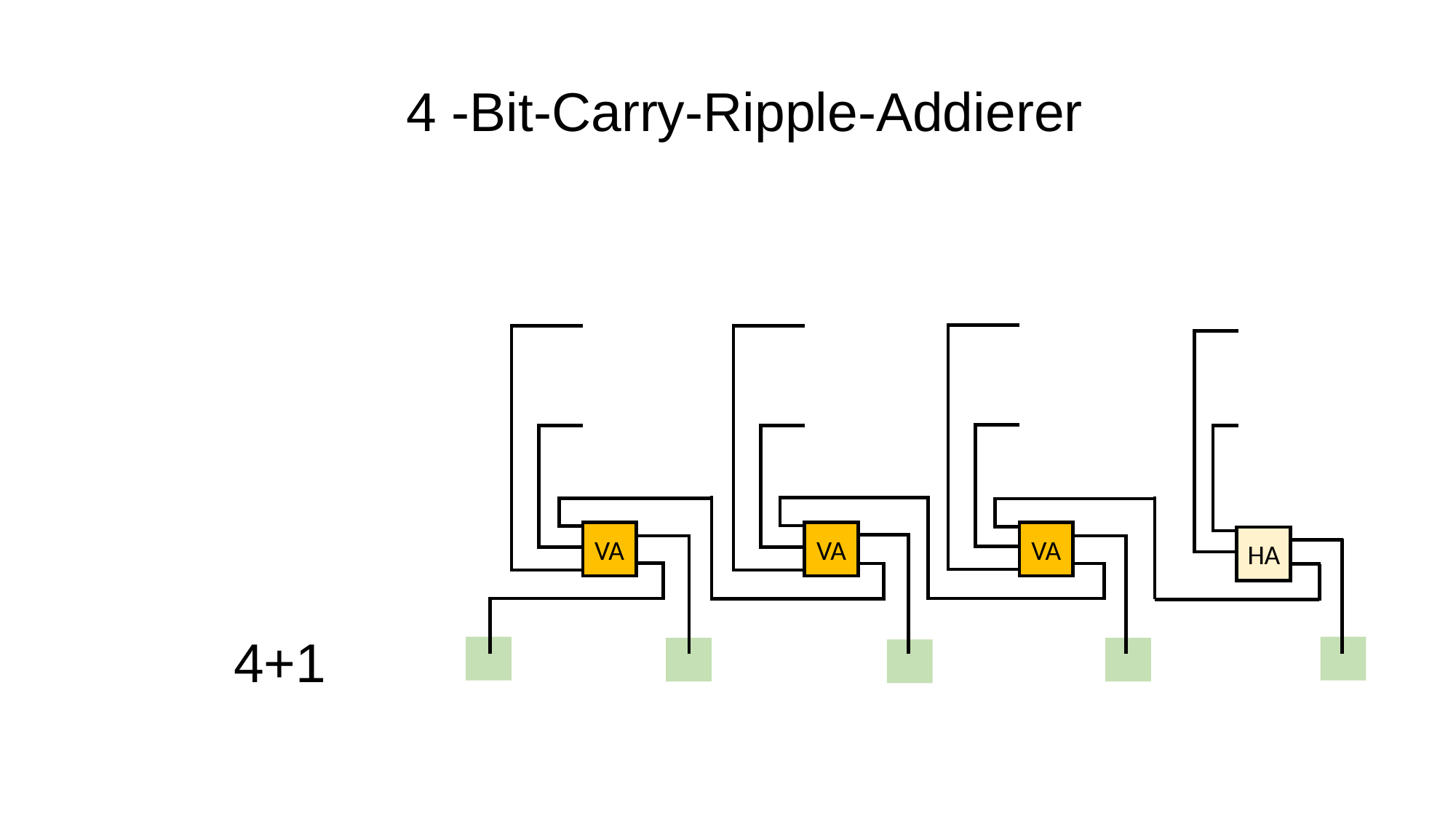

4 -Bit-Carry-Ripple-Addierer
VA
VA
VA

HA
4+1